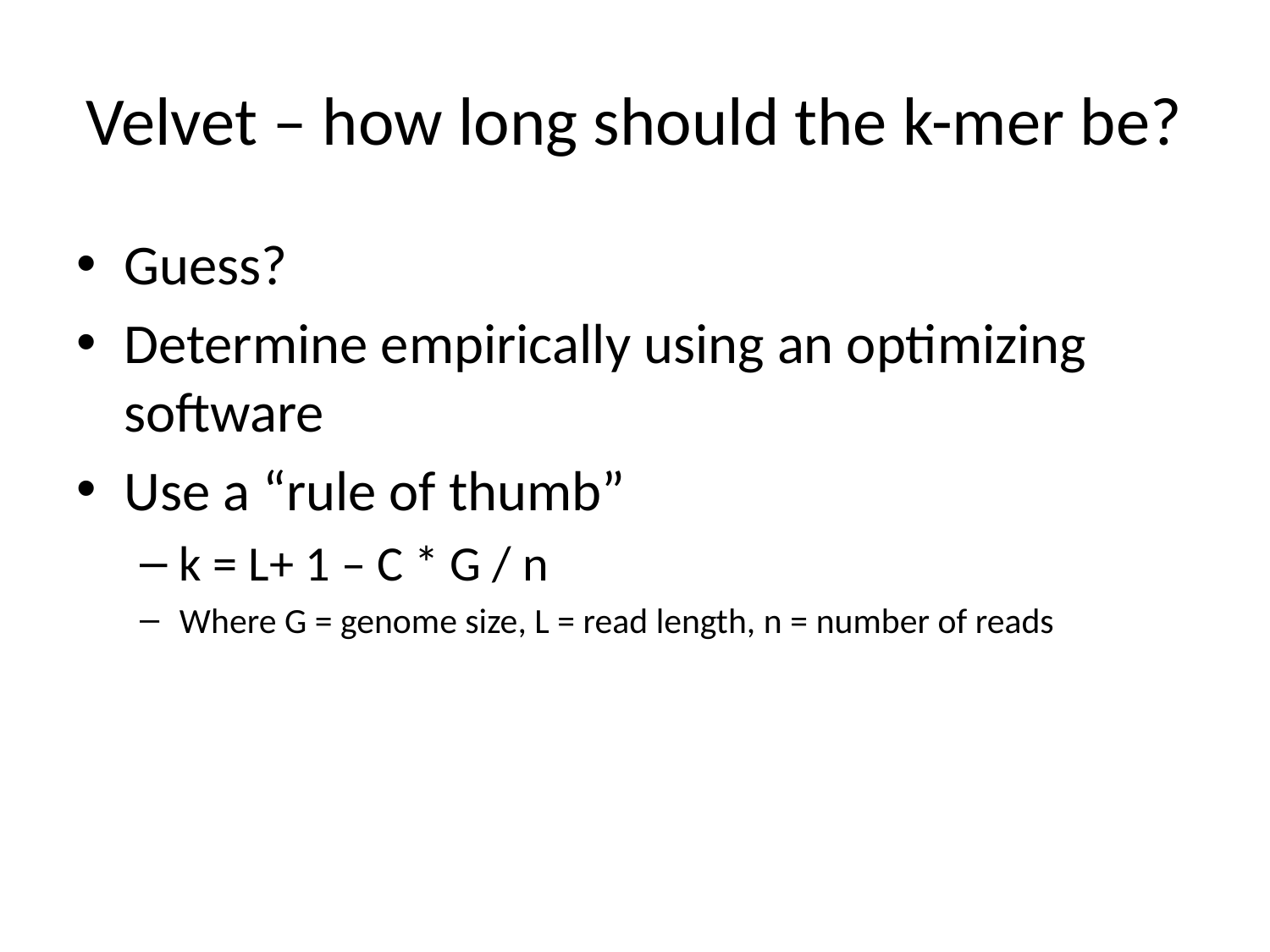

# Velvet – how long should the k-mer be?
Guess?
Determine empirically using an optimizing software
Use a “rule of thumb”
k = L+ 1 – C * G / n
Where G = genome size, L = read length, n = number of reads